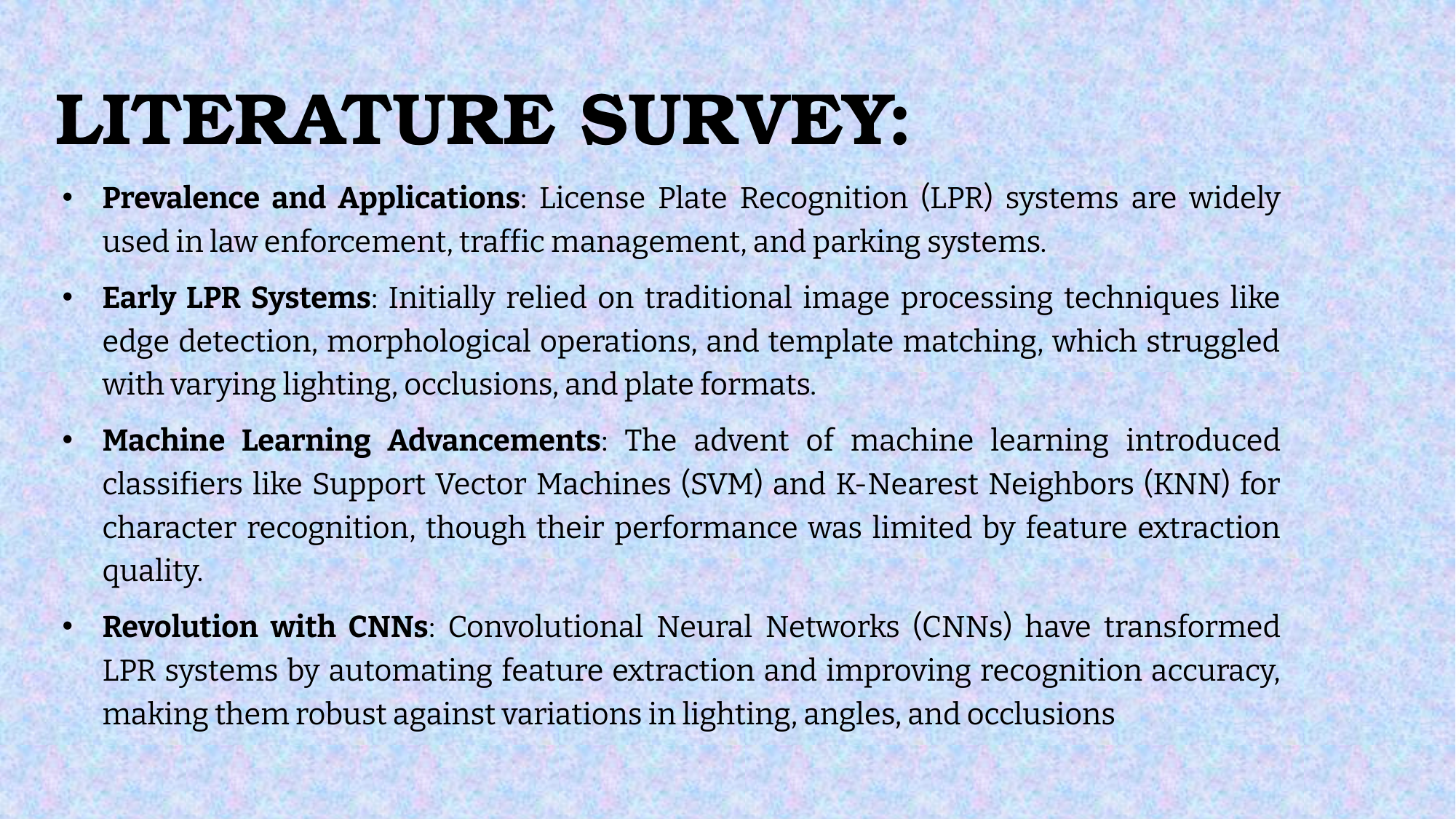

# LITERATURE SURVEY:
Prevalence and Applications: License Plate Recognition (LPR) systems are widely used in law enforcement, traffic management, and parking systems.
Early LPR Systems: Initially relied on traditional image processing techniques like edge detection, morphological operations, and template matching, which struggled with varying lighting, occlusions, and plate formats.
Machine Learning Advancements: The advent of machine learning introduced classifiers like Support Vector Machines (SVM) and K-Nearest Neighbors (KNN) for character recognition, though their performance was limited by feature extraction quality.
Revolution with CNNs: Convolutional Neural Networks (CNNs) have transformed LPR systems by automating feature extraction and improving recognition accuracy, making them robust against variations in lighting, angles, and occlusions